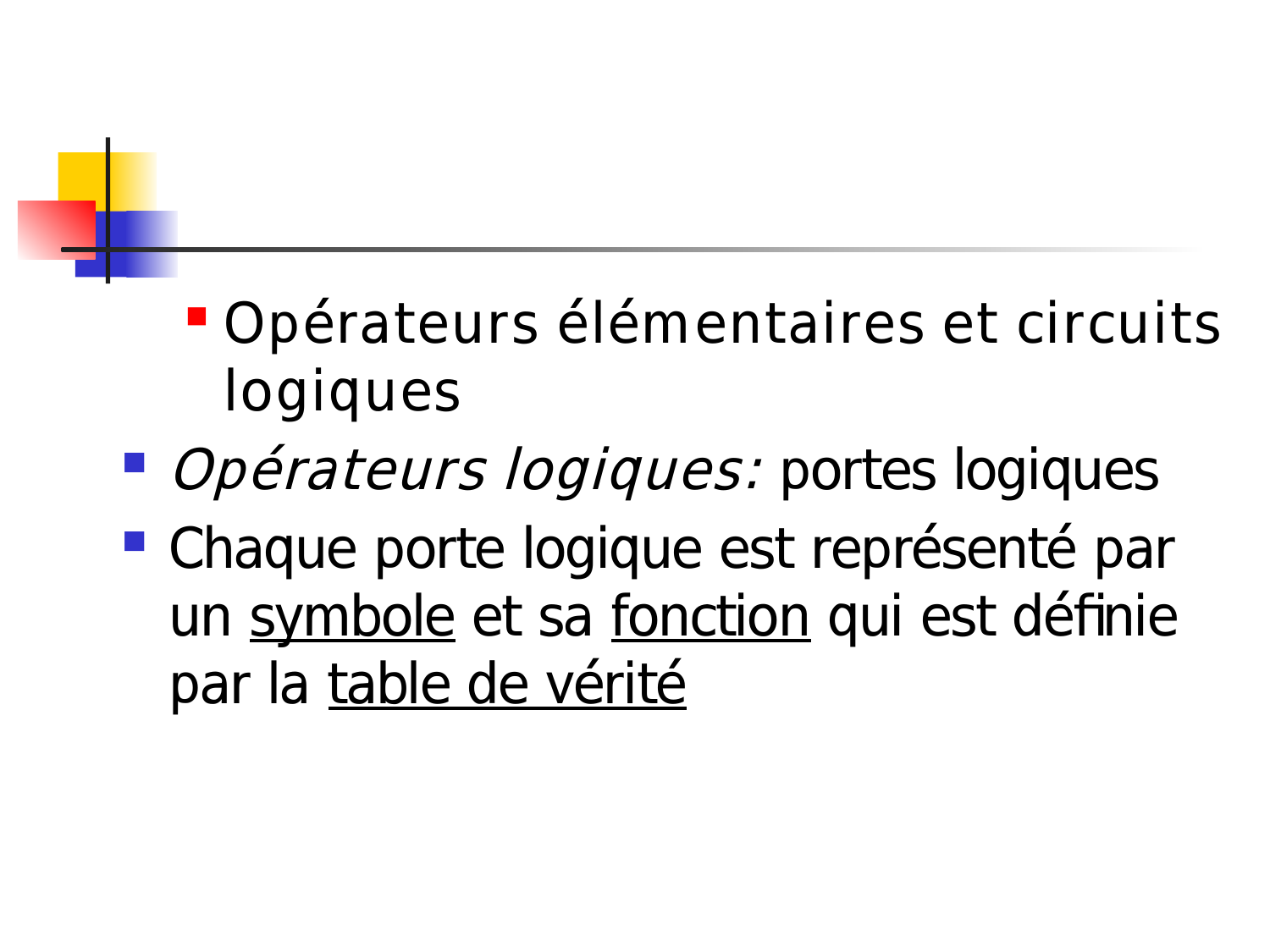

#
Opérateurs élémentaires et circuits logiques
Opérateurs logiques: portes logiques
Chaque porte logique est représenté par un symbole et sa fonction qui est définie par la table de vérité